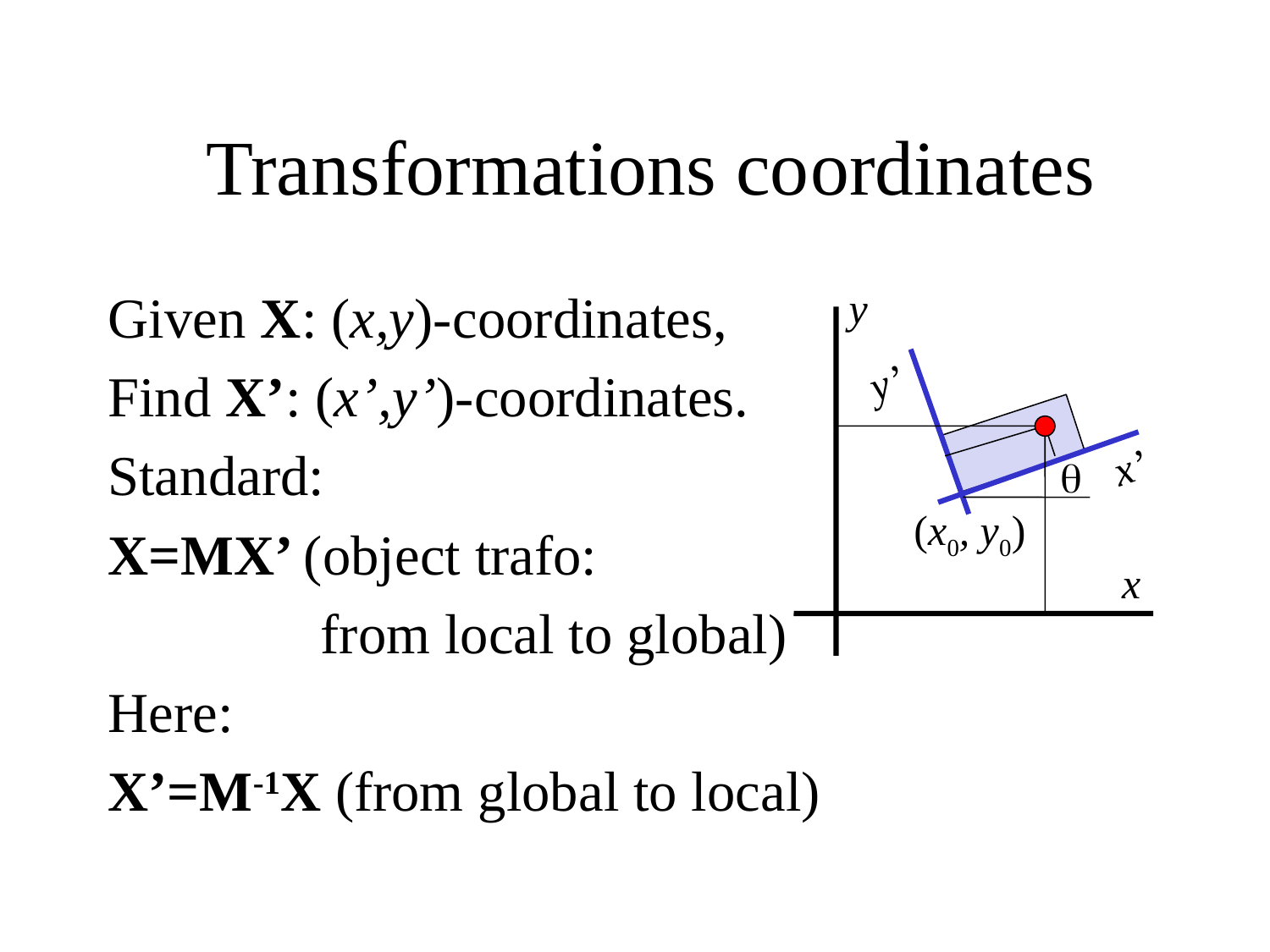

# Transformations coordinates
Given X: (x,y)-coordinates,
Find X’: (x’,y’)-coordinates.
Standard:
X=MX’ (object trafo:
               from local to global)
Here:
X’=M-1X (from global to local)

y

y’

x’
θ
(x0, y0)

x